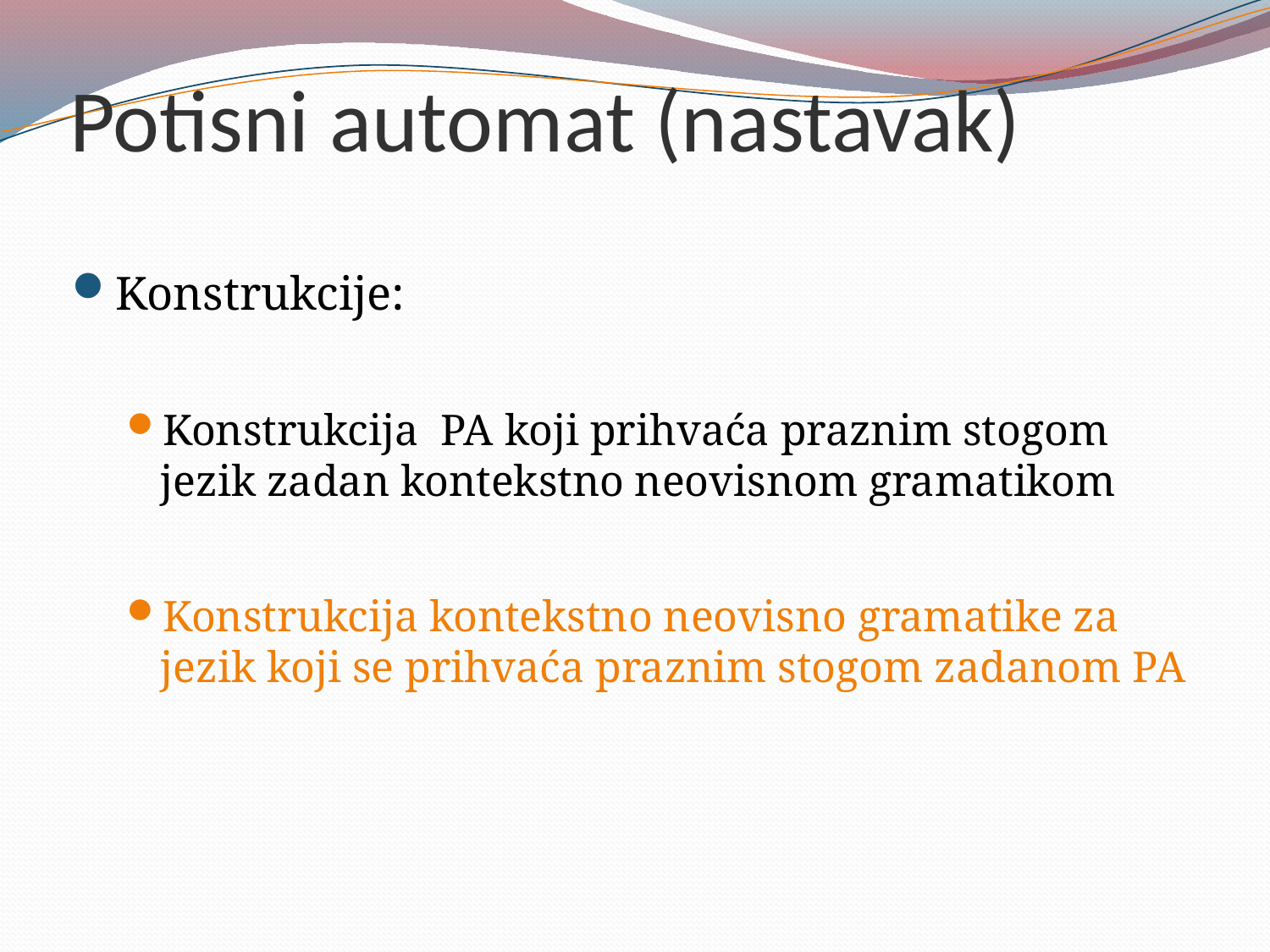

# Potisni automat (nastavak)
Konstrukcije:

Konstrukcija  PA koji prihvaća praznim stogom jezik zadan kontekstno neovisnom gramatikom

Konstrukcija kontekstno neovisno gramatike za jezik koji se prihvaća praznim stogom zadanom PA